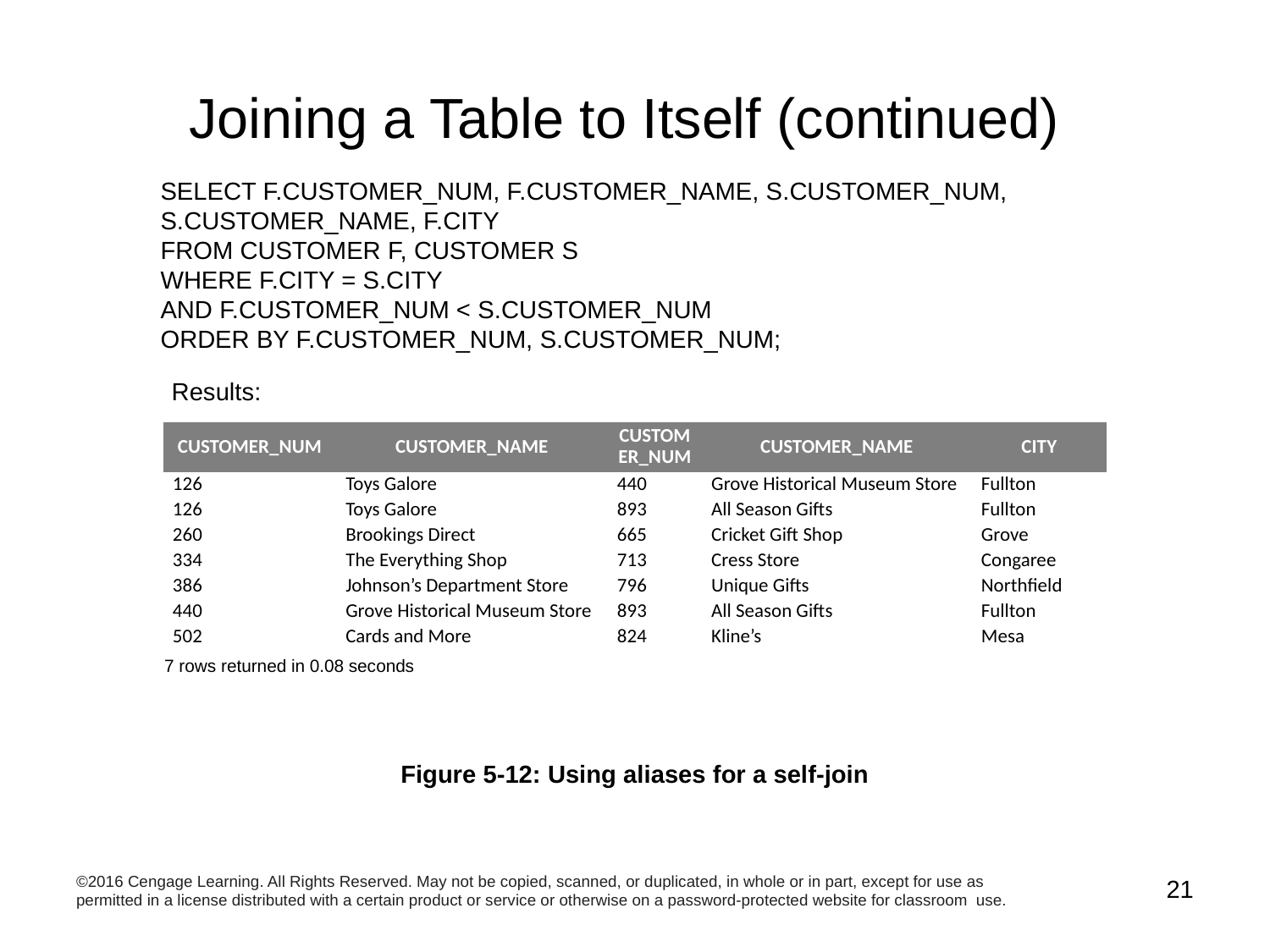

# Joining a Table to Itself (continued)
SELECT F.CUSTOMER_NUM, F.CUSTOMER_NAME, S.CUSTOMER_NUM, S.CUSTOMER_NAME, F.CITY
FROM CUSTOMER F, CUSTOMER S
WHERE F.CITY = S.CITY
AND F.CUSTOMER_NUM < S.CUSTOMER_NUM
ORDER BY F.CUSTOMER_NUM, S.CUSTOMER_NUM;
Results:
| CUSTOMER\_NUM | CUSTOMER\_NAME | CUSTOMER\_NUM | CUSTOMER\_NAME | CITY |
| --- | --- | --- | --- | --- |
| 126 | Toys Galore | 440 | Grove Historical Museum Store | Fullton |
| 126 | Toys Galore | 893 | All Season Gifts | Fullton |
| 260 | Brookings Direct | 665 | Cricket Gift Shop | Grove |
| 334 | The Everything Shop | 713 | Cress Store | Congaree |
| 386 | Johnson’s Department Store | 796 | Unique Gifts | Northfield |
| 440 | Grove Historical Museum Store | 893 | All Season Gifts | Fullton |
| 502 | Cards and More | 824 | Kline’s | Mesa |
 7 rows returned in 0.08 seconds
Figure 5-12: Using aliases for a self-join
©2016 Cengage Learning. All Rights Reserved. May not be copied, scanned, or duplicated, in whole or in part, except for use as permitted in a license distributed with a certain product or service or otherwise on a password-protected website for classroom  use.
21